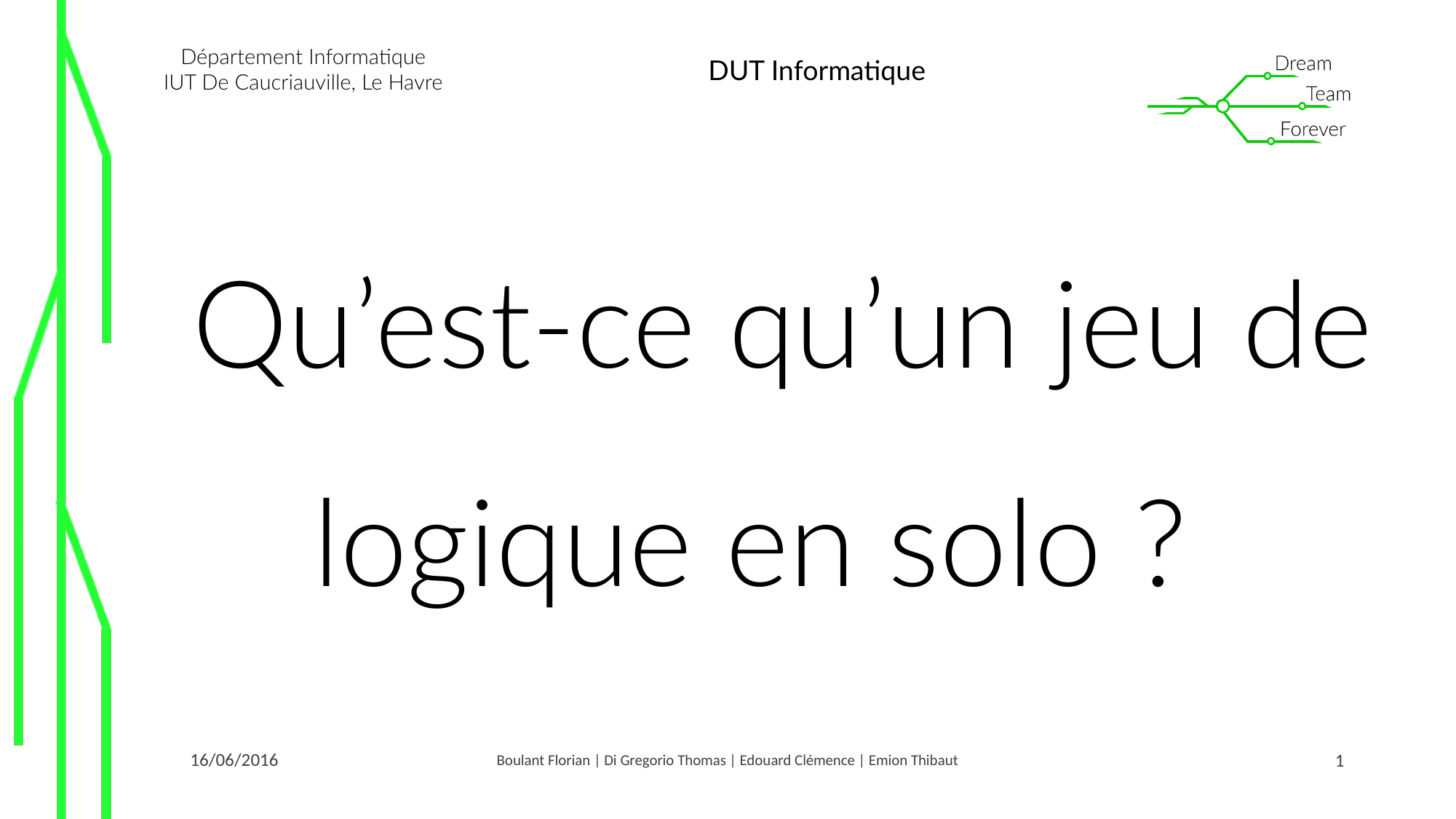

Qu’est-ce qu’un jeu de logique en solo ?
16/06/2016
Boulant Florian | Di Gregorio Thomas | Edouard Clémence | Emion Thibaut
1